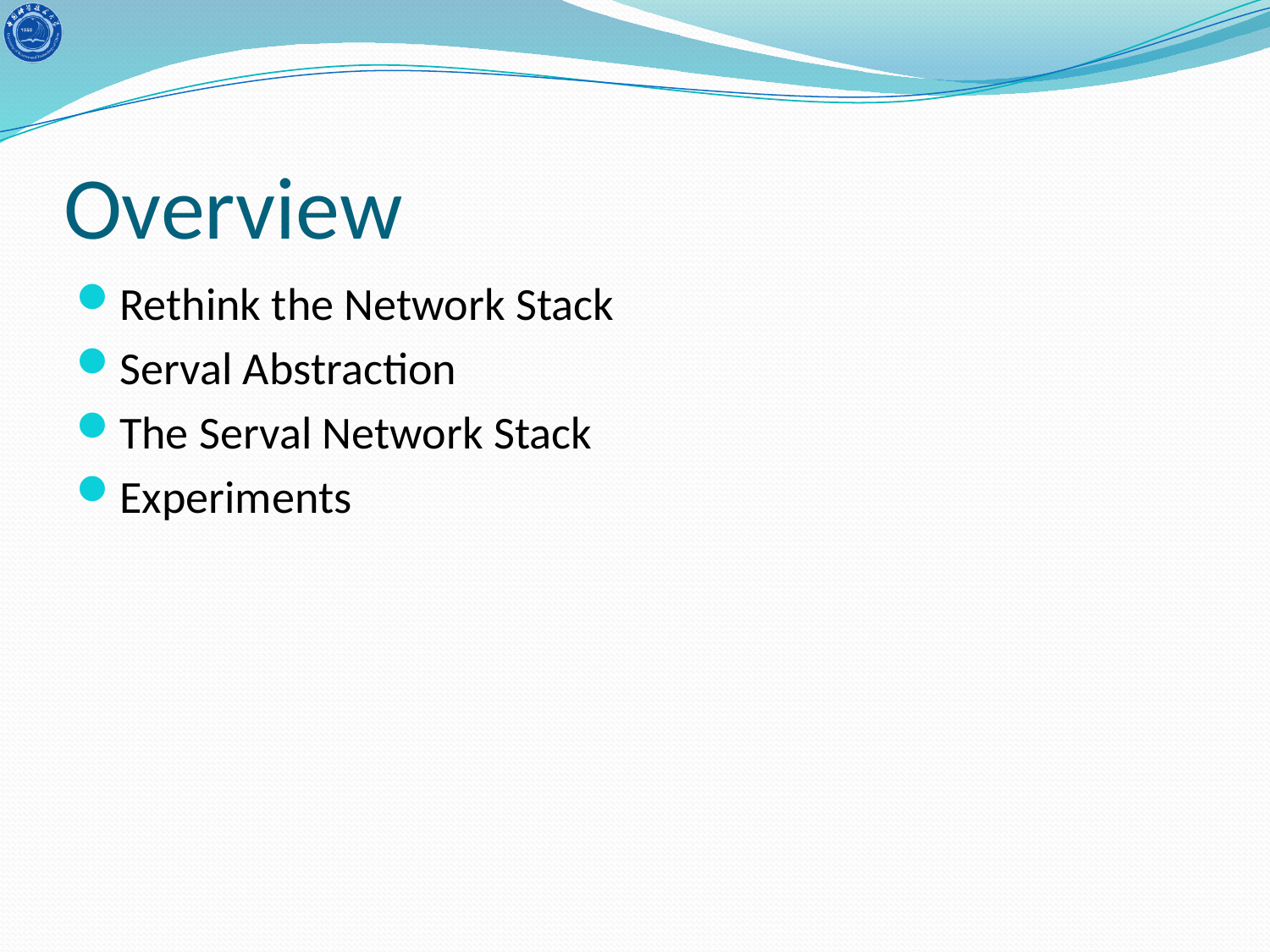

# Overview
Rethink the Network Stack
Serval Abstraction
The Serval Network Stack
Experiments